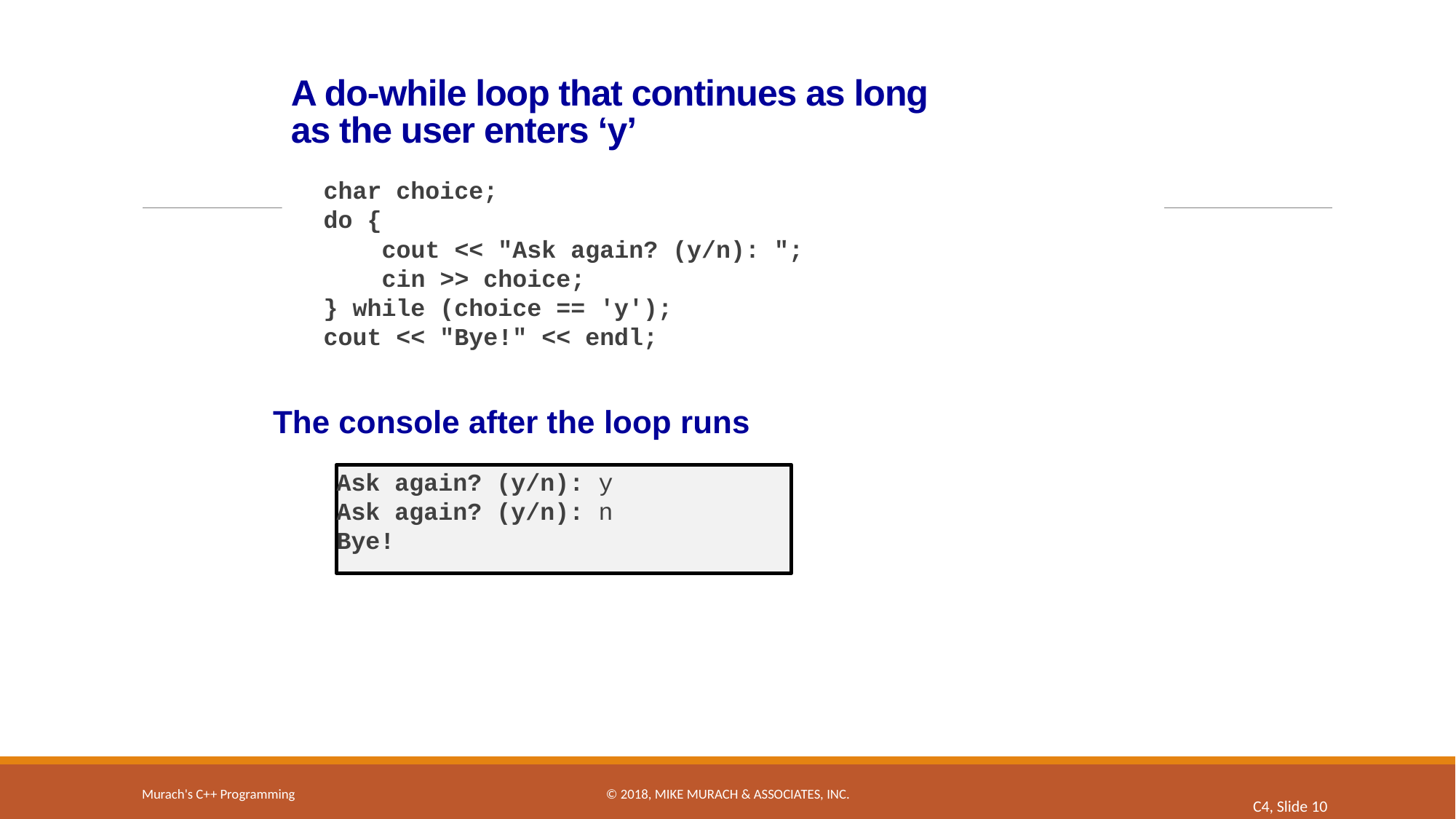

# A do-while loop that continues as long as the user enters ‘y’
char choice;
do {
    cout << "Ask again? (y/n): ";
    cin >> choice;
} while (choice == 'y');
cout << "Bye!" << endl;

The console after the loop runs

Ask again? (y/n): y
Ask again? (y/n): n
Bye!

Murach's C++ Programming
© 2018, Mike Murach & Associates, Inc.

C4, Slide 10